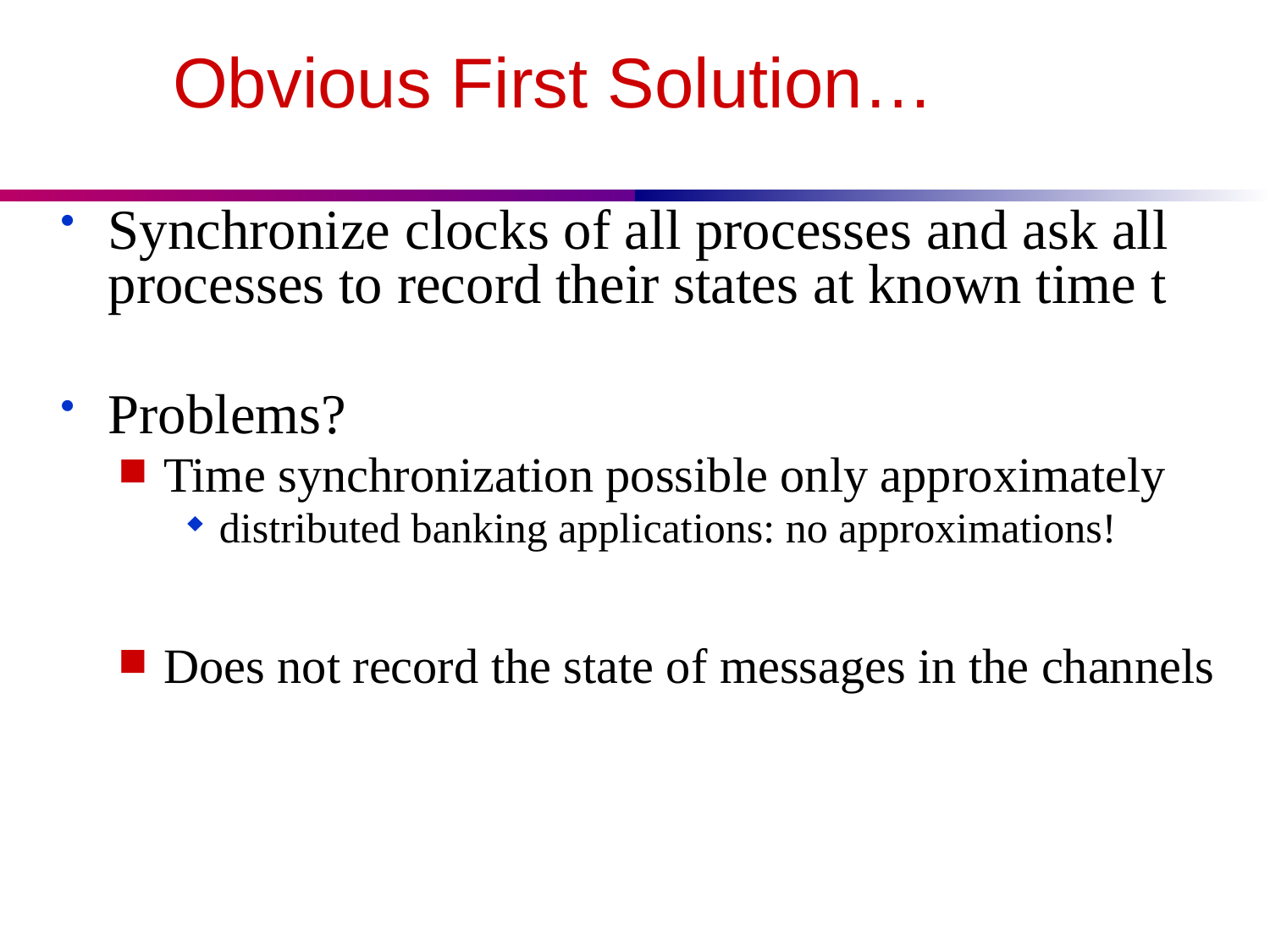

# Obvious First Solution…
Synchronize clocks of all processes and ask all processes to record their states at known time t

Problems?
Time synchronization possible only approximately
distributed banking applications: no approximations!

Does not record the state of messages in the channels